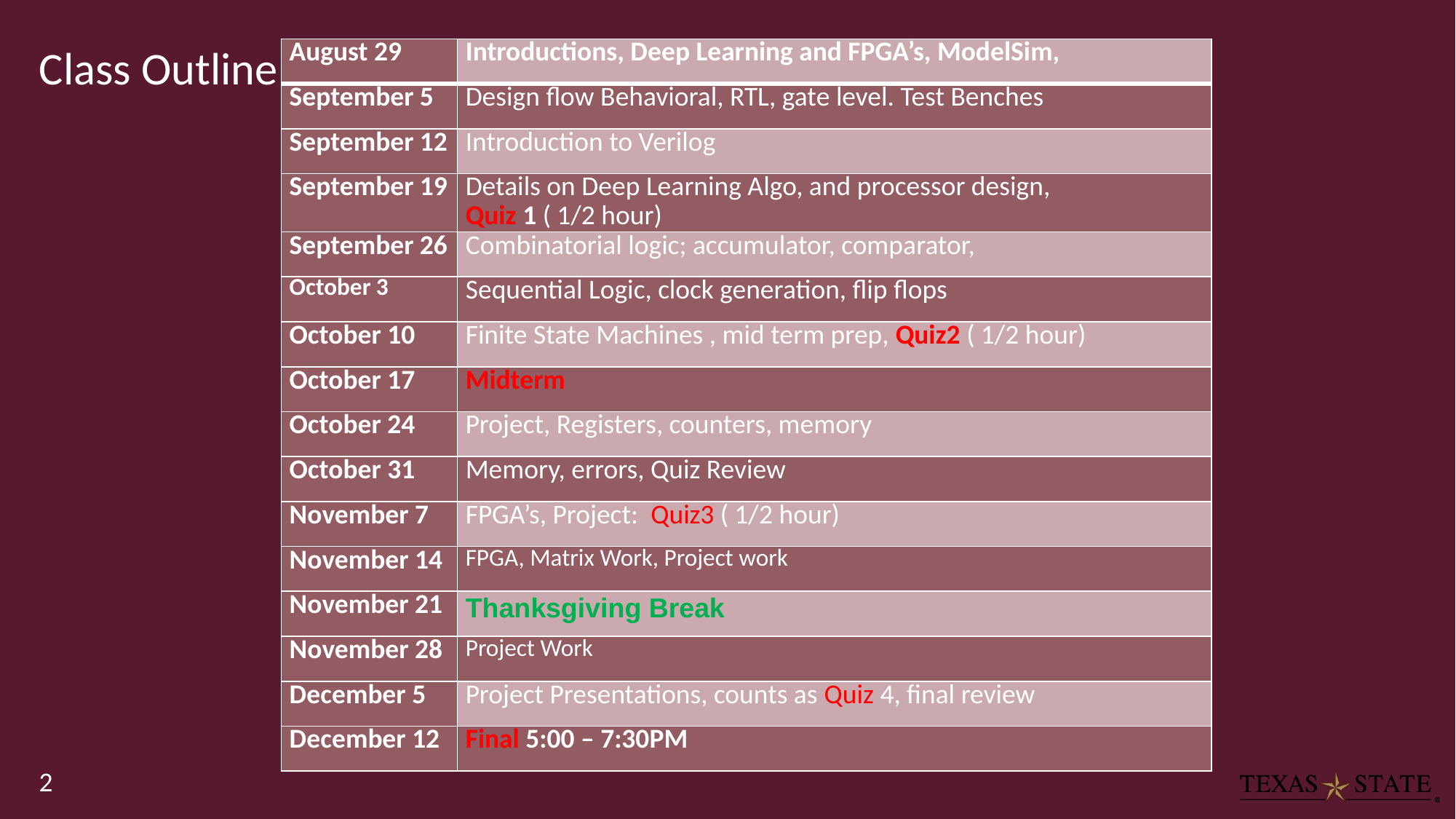

# Class Outline
| August 29 | Introductions, Deep Learning and FPGA’s, ModelSim, |
| --- | --- |
| September 5 | Design flow Behavioral, RTL, gate level. Test Benches |
| September 12 | Introduction to Verilog |
| September 19 | Details on Deep Learning Algo, and processor design, Quiz 1 ( 1/2 hour) |
| September 26 | Combinatorial logic; accumulator, comparator, |
| October 3 | Sequential Logic, clock generation, flip flops |
| October 10 | Finite State Machines , mid term prep, Quiz2 ( 1/2 hour) |
| October 17 | Midterm |
| October 24 | Project, Registers, counters, memory |
| October 31 | Memory, errors, Quiz Review |
| November 7 | FPGA’s, Project: Quiz3 ( 1/2 hour) |
| November 14 | FPGA, Matrix Work, Project work |
| November 21 | Thanksgiving Break |
| November 28 | Project Work |
| December 5 | Project Presentations, counts as Quiz 4, final review |
| December 12 | Final 5:00 – 7:30PM |
2